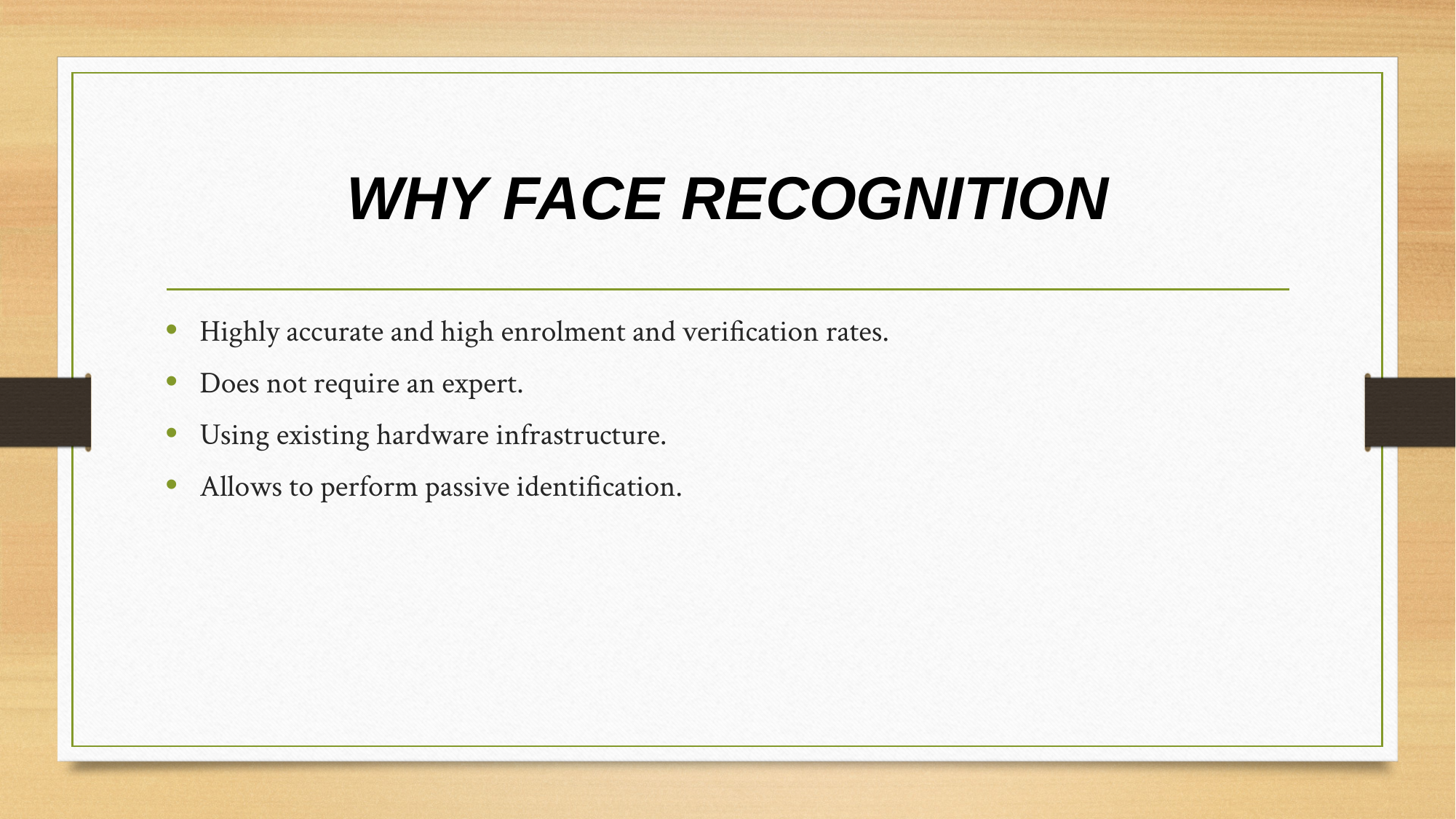

# WHY FACE RECOGNITION
Highly accurate and high enrolment and verification rates.
Does not require an expert.
Using existing hardware infrastructure.
Allows to perform passive identification.